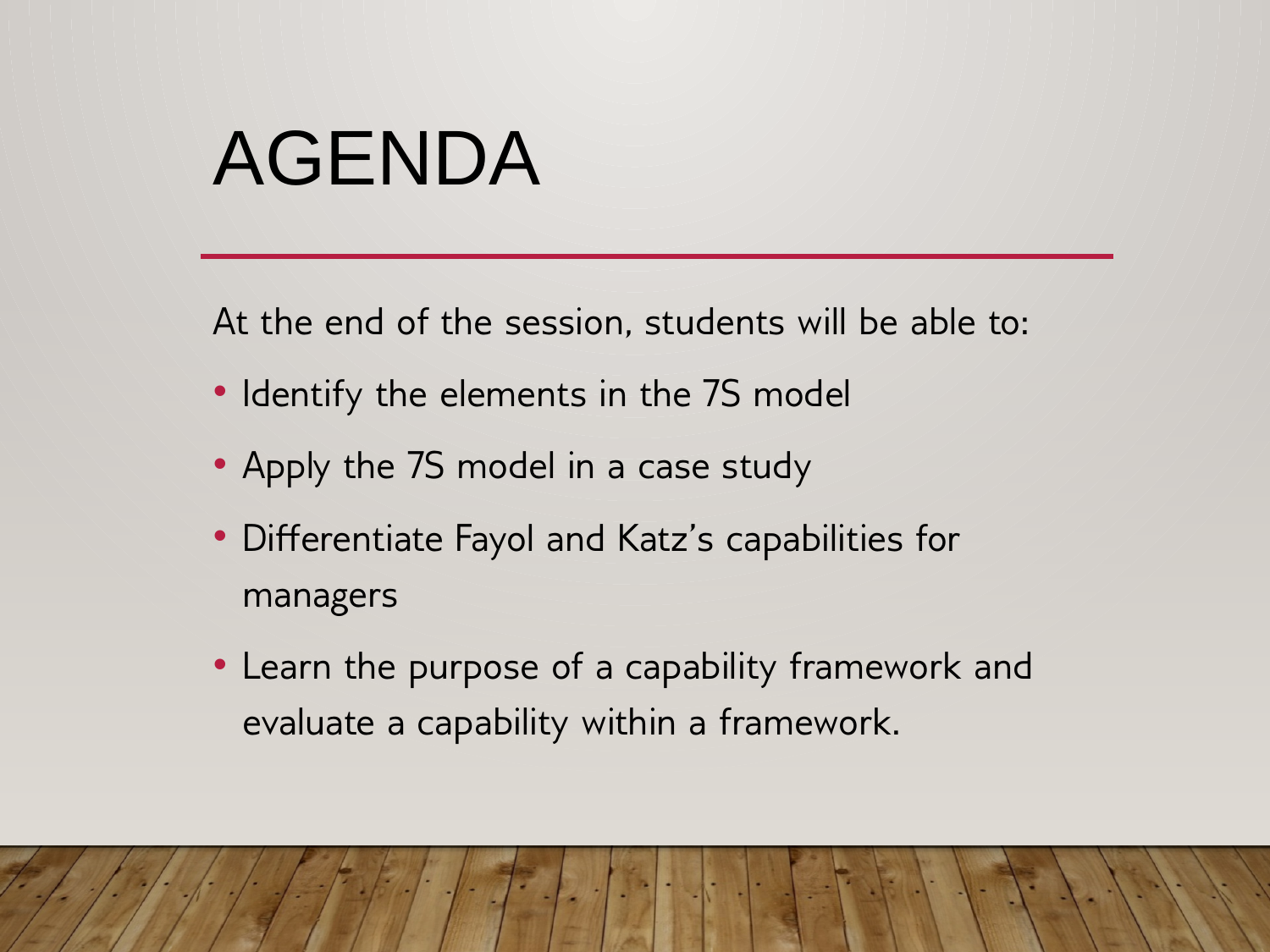

# Agenda
At the end of the session, students will be able to:
Identify the elements in the 7S model
Apply the 7S model in a case study
Differentiate Fayol and Katz’s capabilities for managers
Learn the purpose of a capability framework and evaluate a capability within a framework.